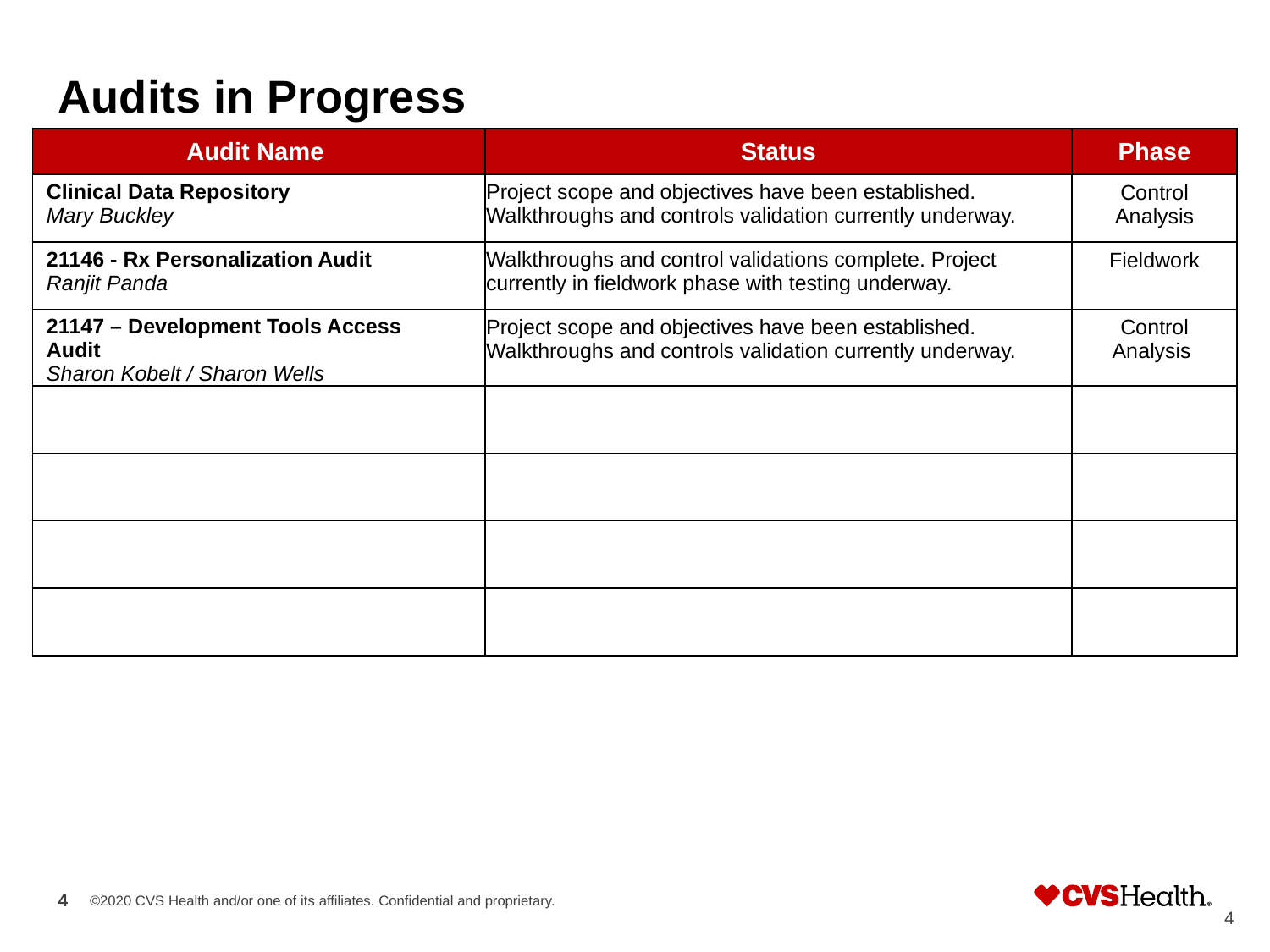

# Audits in Progress
| Audit Name | Status | Phase |
| --- | --- | --- |
| Clinical Data Repository Mary Buckley | Project scope and objectives have been established. Walkthroughs and controls validation currently underway. | Control Analysis |
| 21146 - Rx Personalization Audit Ranjit Panda | Walkthroughs and control validations complete. Project currently in fieldwork phase with testing underway. | Fieldwork |
| 21147 – Development Tools Access Audit Sharon Kobelt / Sharon Wells | Project scope and objectives have been established. Walkthroughs and controls validation currently underway. | Control Analysis |
|  |  |  |
|  |  |  |
|  |  |  |
|  |  |  |
4